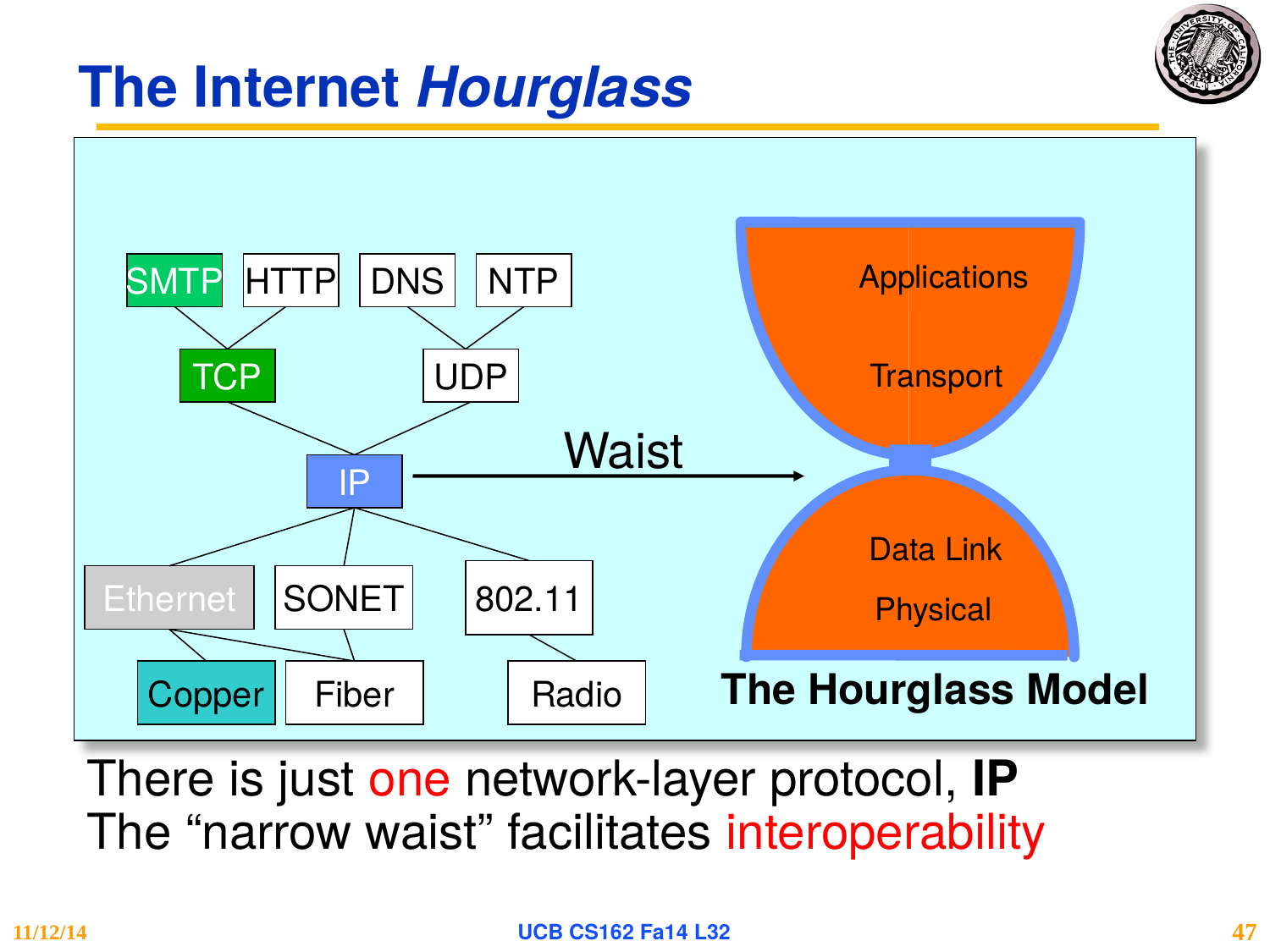

# The Internet Hourglass

Applications
SMTP
HTTP
DNS
NTP
TCP
UDP
Transport
Waist

IP

Data Link
802.11
Ethernet
SONET
Physical

The Hourglass Model
Copper
Fiber
Radio
There is just one network-layer protocol, IP
The “narrow waist” facilitates interoperability
11/12/14
UCB CS162 Fa14 L32
47